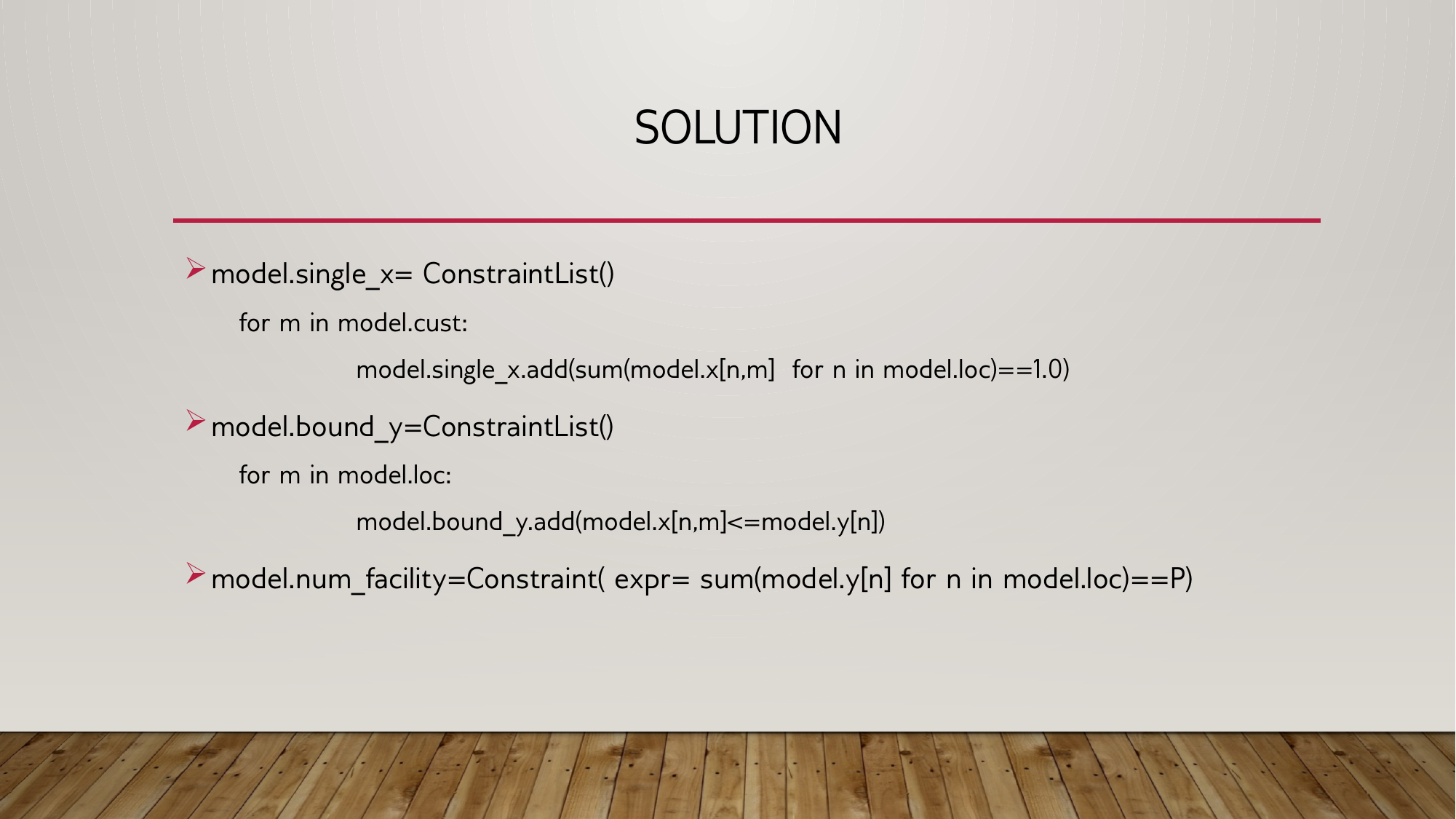

# Solution
model.single_x= ConstraintList()
for m in model.cust:
	 model.single_x.add(sum(model.x[n,m]  for n in model.loc)==1.0)
model.bound_y=ConstraintList()
for m in model.loc:
	 model.bound_y.add(model.x[n,m]<=model.y[n])
model.num_facility=Constraint( expr= sum(model.y[n] for n in model.loc)==P)